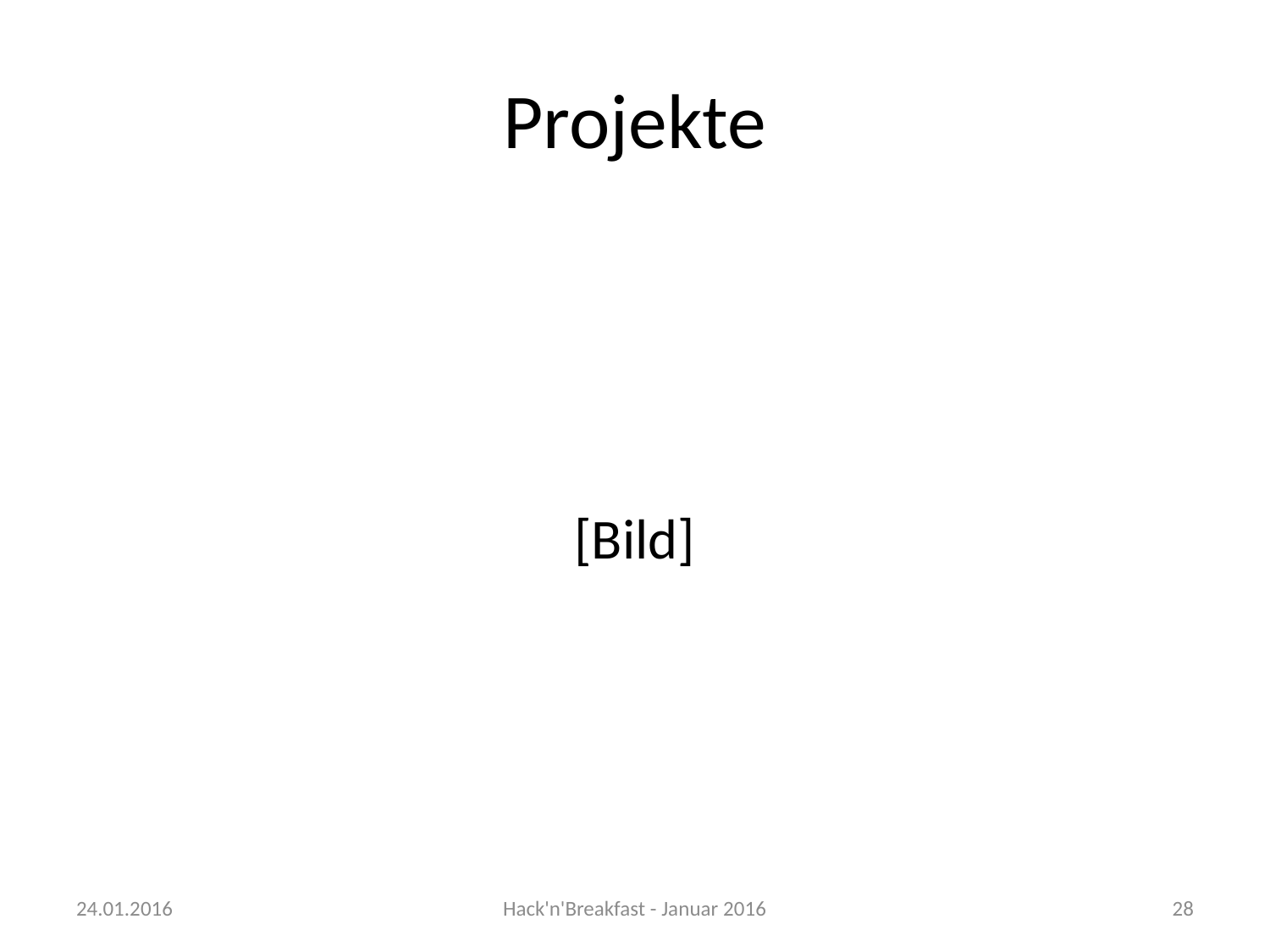

# Projekte
[Bild]
24.01.2016
Hack'n'Breakfast - Januar 2016
28